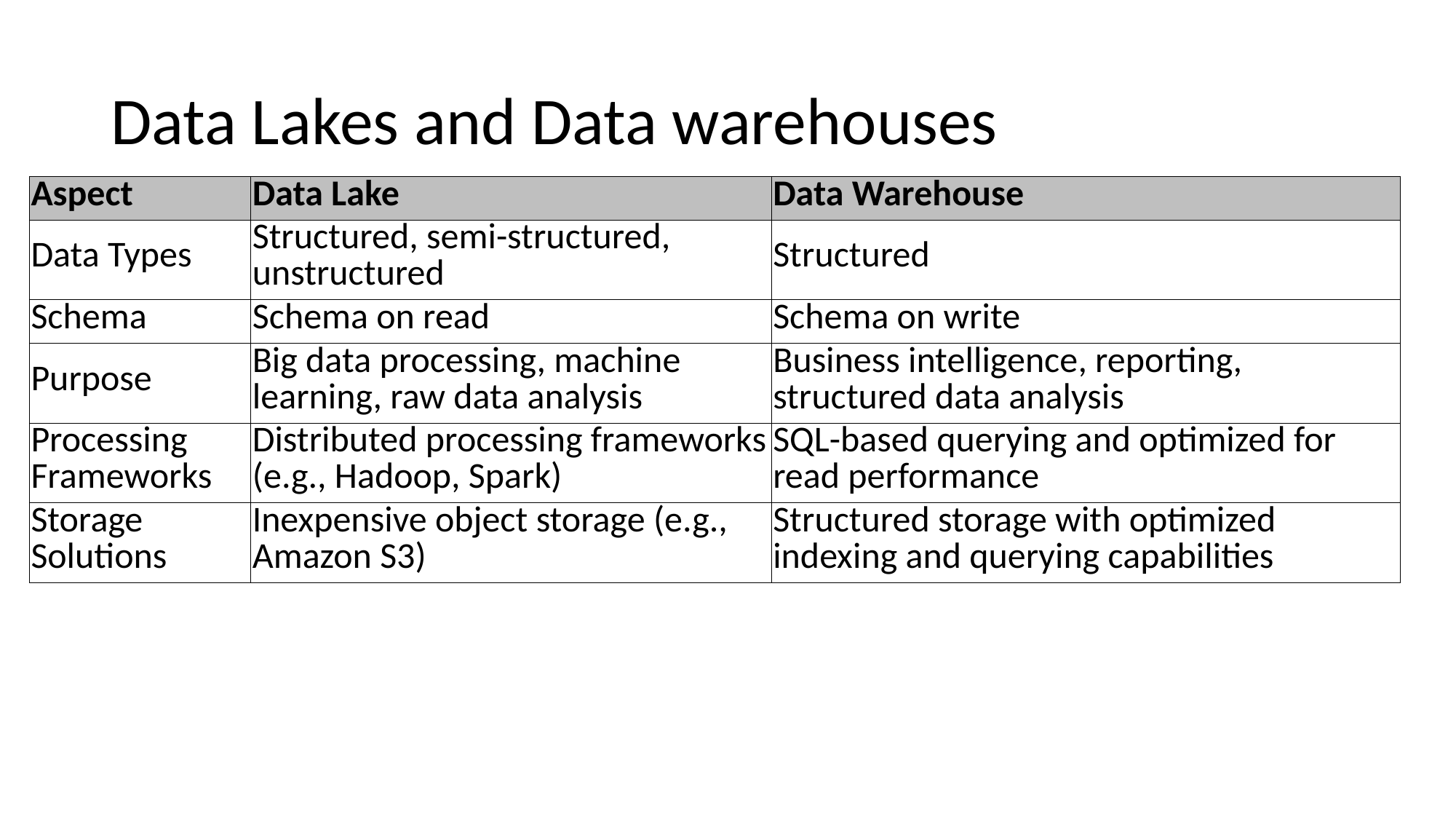

# Data Lakes and Data warehouses
| Aspect | Data Lake | Data Warehouse |
| --- | --- | --- |
| Data Types | Structured, semi-structured, unstructured | Structured |
| Schema | Schema on read | Schema on write |
| Purpose | Big data processing, machine learning, raw data analysis | Business intelligence, reporting, structured data analysis |
| Processing Frameworks | Distributed processing frameworks (e.g., Hadoop, Spark) | SQL-based querying and optimized for read performance |
| Storage Solutions | Inexpensive object storage (e.g., Amazon S3) | Structured storage with optimized indexing and querying capabilities |